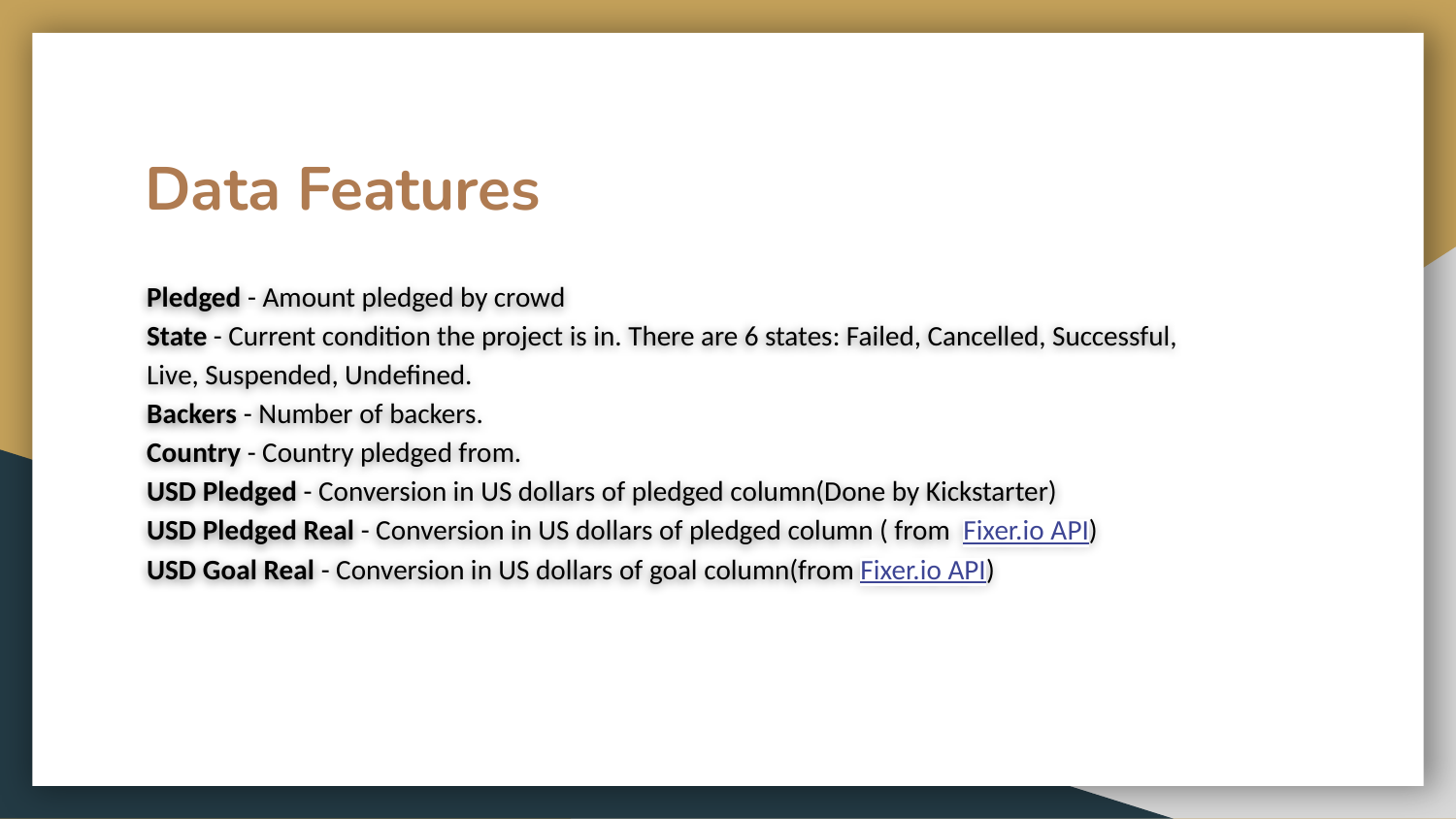

# Data Features
Pledged - Amount pledged by crowd
State - Current condition the project is in. There are 6 states: Failed, Cancelled, Successful, Live, Suspended, Undefined.
Backers - Number of backers.
Country - Country pledged from.
USD Pledged - Conversion in US dollars of pledged column(Done by Kickstarter)
USD Pledged Real - Conversion in US dollars of pledged column ( from  Fixer.io API)
USD Goal Real - Conversion in US dollars of goal column(from Fixer.io API)